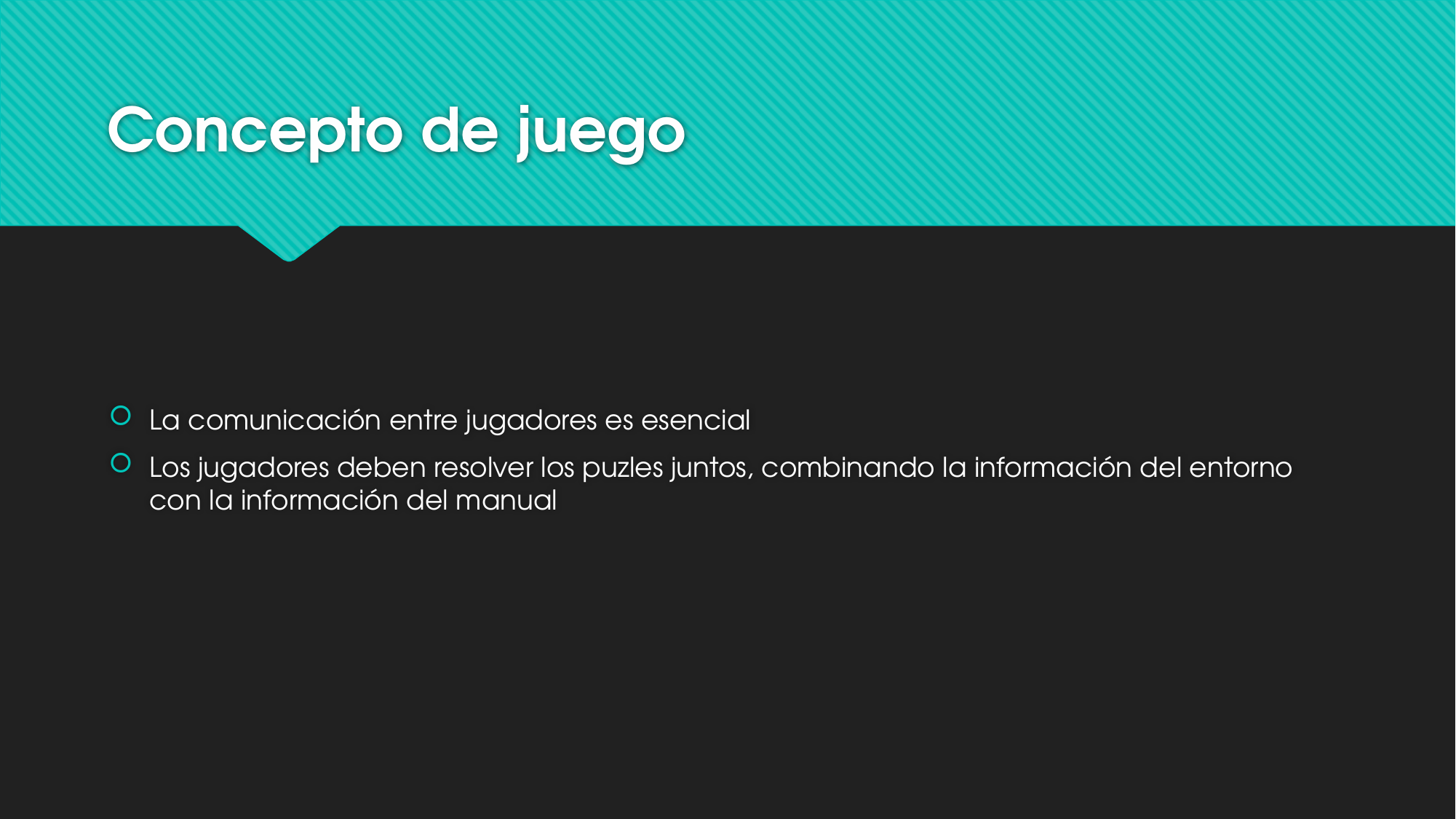

# Concepto de juego
La comunicación entre jugadores es esencial
Los jugadores deben resolver los puzles juntos, combinando la información del entorno con la información del manual